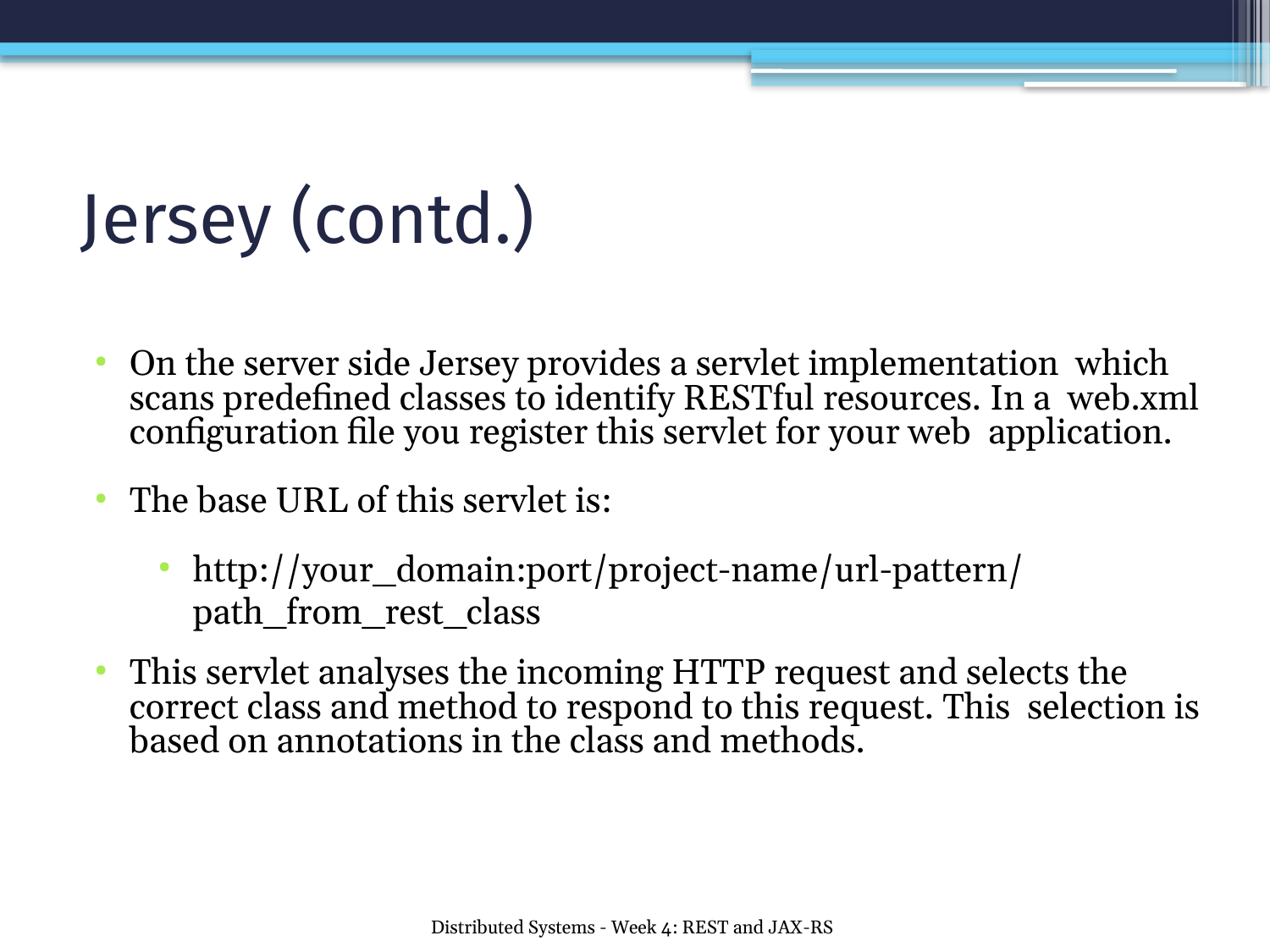

# Jersey (contd.)
On the server side Jersey provides a servlet implementation  which scans predefined classes to identify RESTful resources. In a  web.xml configuration file you register this servlet for your web  application.
The base URL of this servlet is:
http://your_domain:port/project-name/url-pattern/path_from_rest_class
This servlet analyses the incoming HTTP request and selects the  correct class and method to respond to this request. This  selection is based on annotations in the class and methods.
Distributed Systems - Week 4: REST and JAX-RS